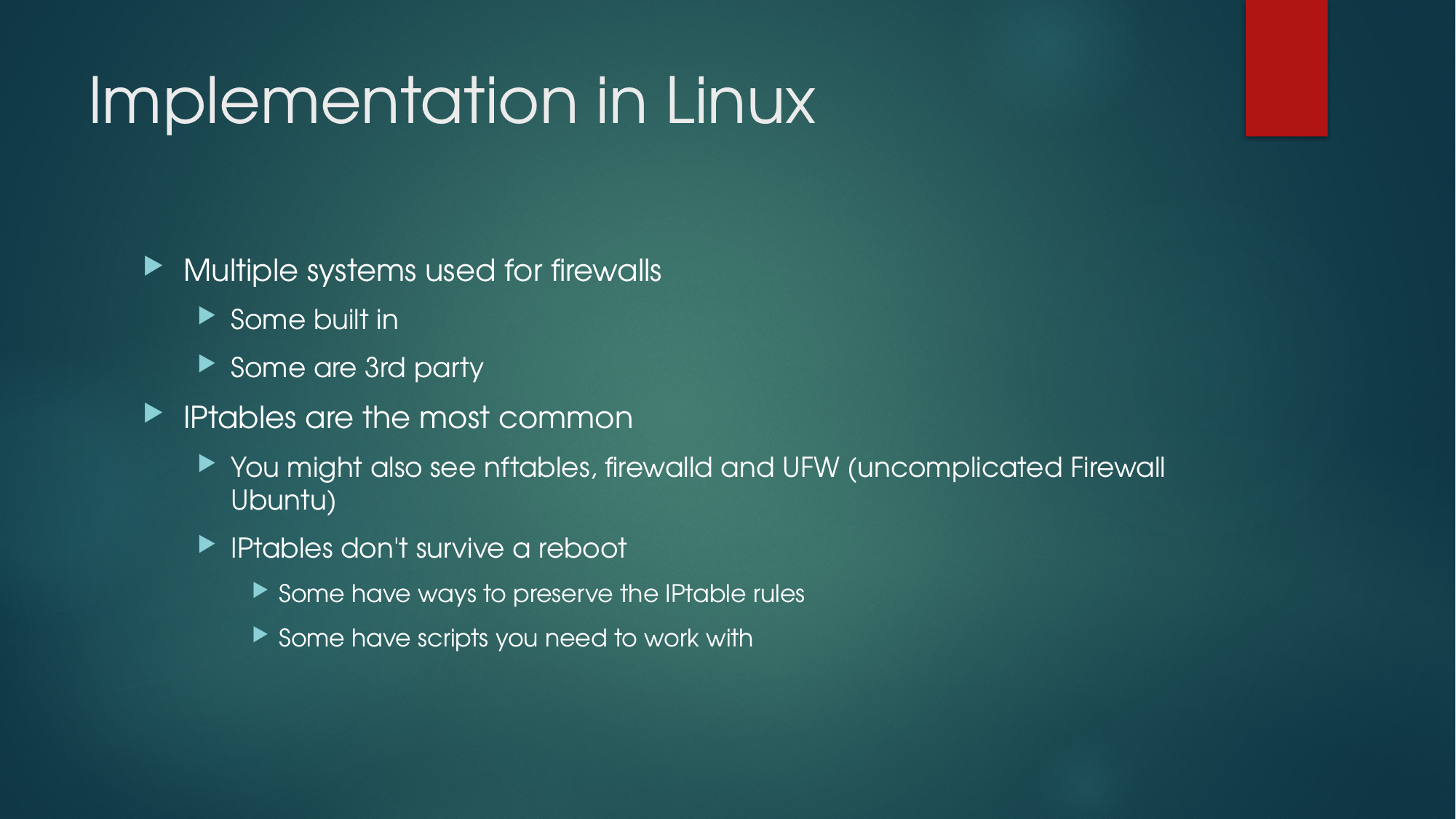

# Implementation in Linux
Multiple systems used for firewalls
Some built in
Some are 3rd party
IPtables are the most common
You might also see nftables, firewalld and UFW (uncomplicated Firewall Ubuntu)
IPtables don't survive a reboot
Some have ways to preserve the IPtable rules
Some have scripts you need to work with